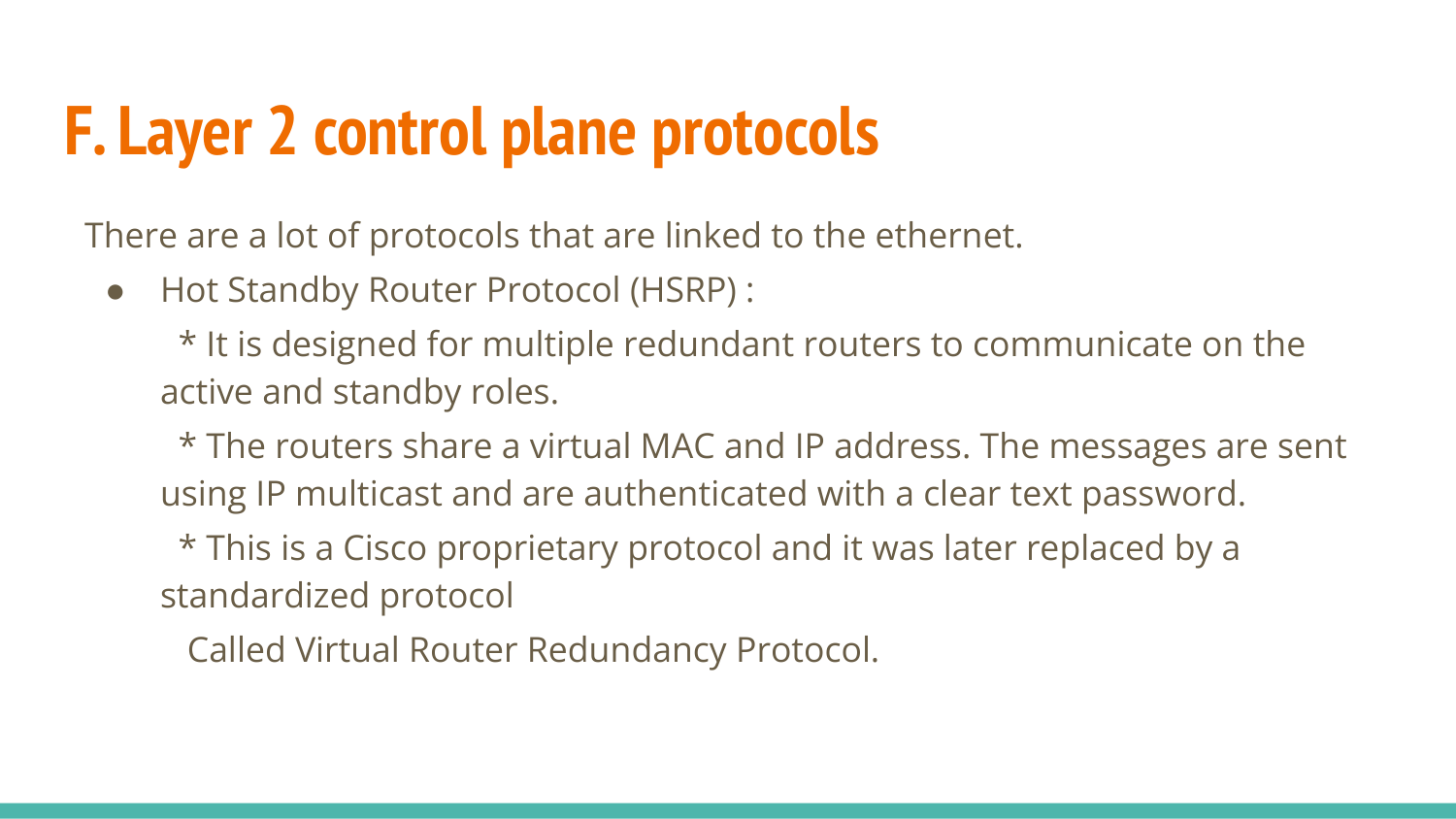

# F. Layer 2 control plane protocols
There are a lot of protocols that are linked to the ethernet.
Hot Standby Router Protocol (HSRP) :
  * It is designed for multiple redundant routers to communicate on the active and standby roles.
  * The routers share a virtual MAC and IP address. The messages are sent using IP multicast and are authenticated with a clear text password.
  * This is a Cisco proprietary protocol and it was later replaced by a standardized protocol
   Called Virtual Router Redundancy Protocol.